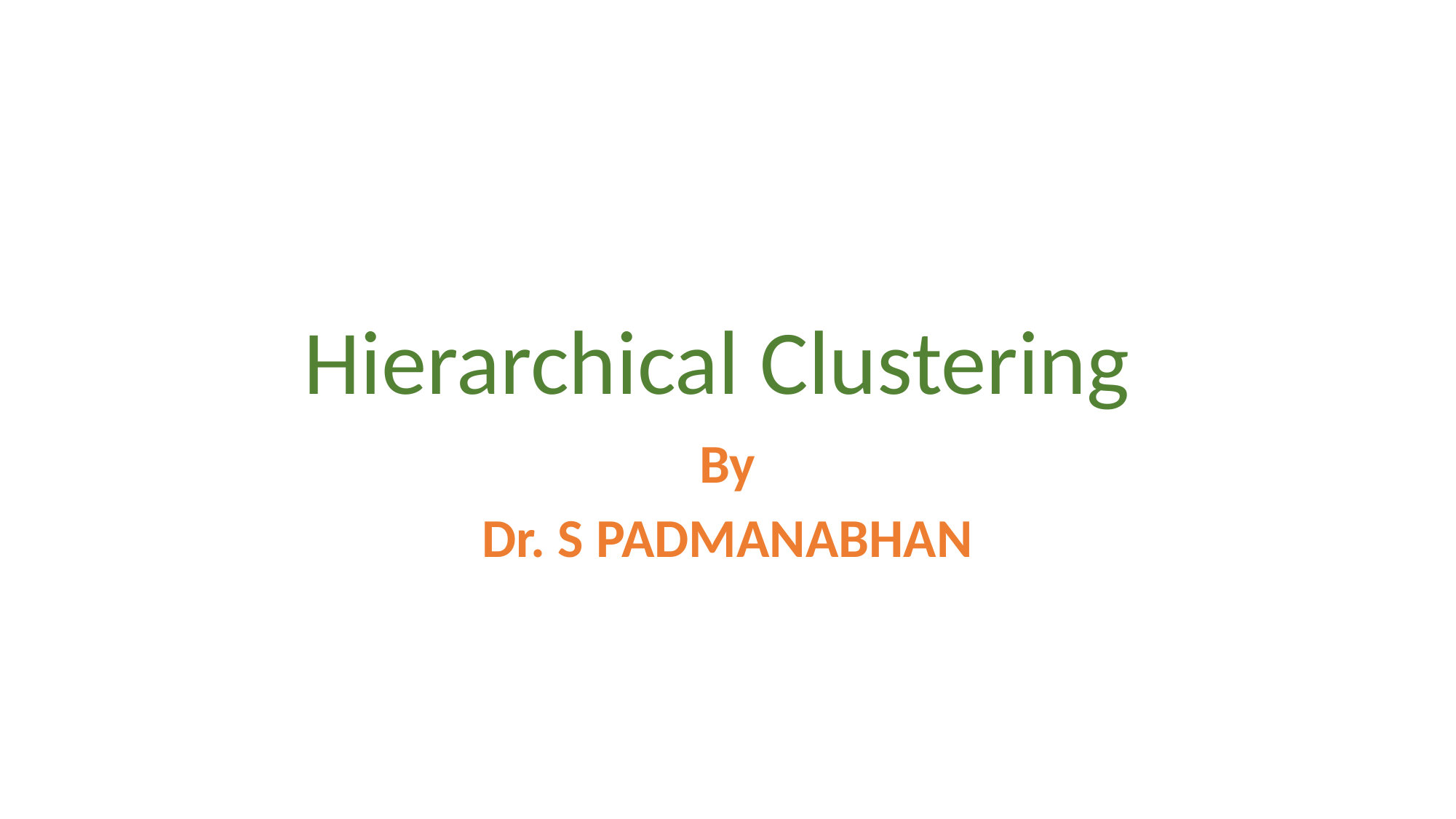

# Hierarchical Clustering
By
Dr. S PADMANABHAN